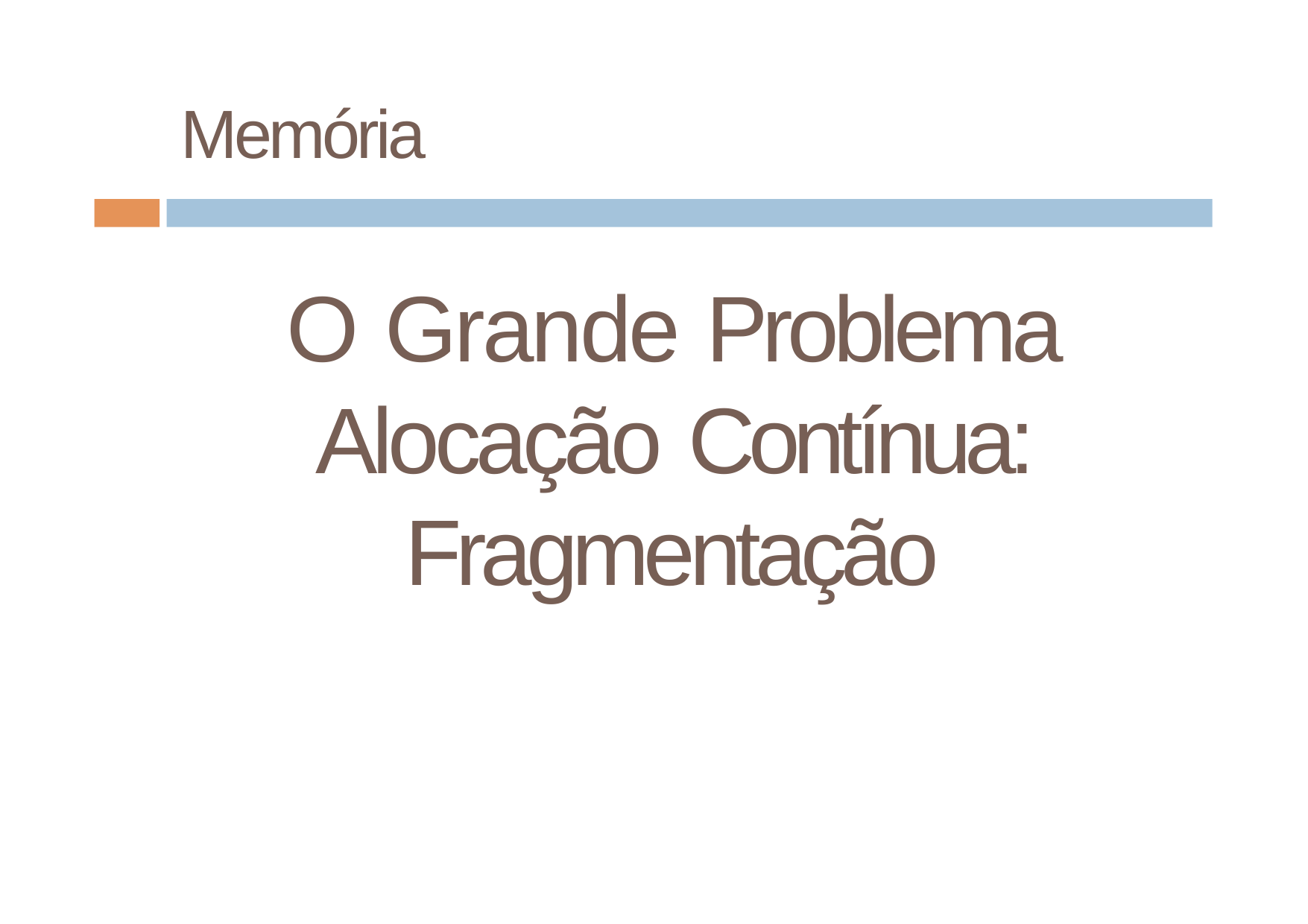

# Memória
O Grande Problema Alocação Contínua: Fragmentação